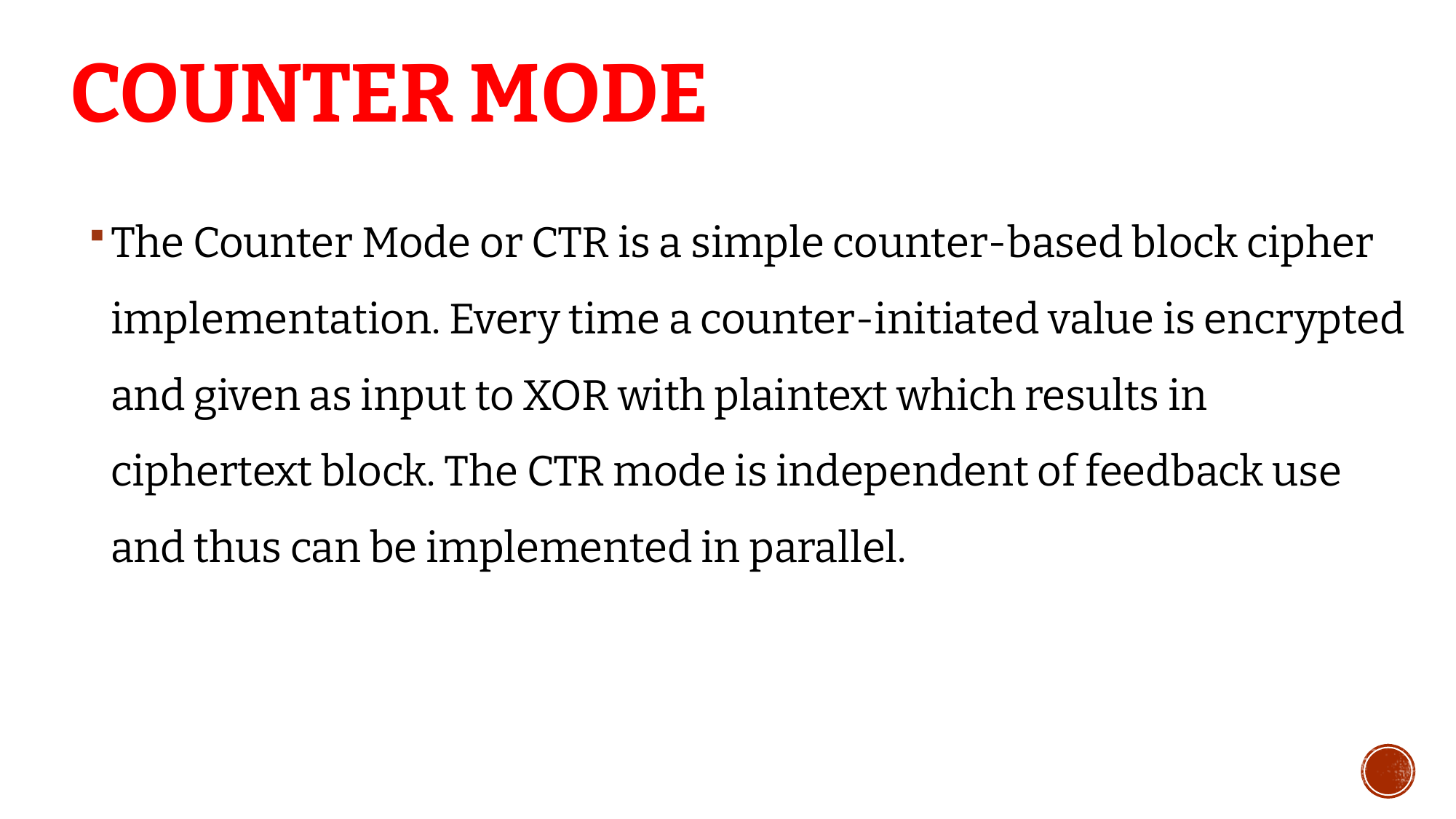

# Counter Mode
The Counter Mode or CTR is a simple counter-based block cipher implementation. Every time a counter-initiated value is encrypted and given as input to XOR with plaintext which results in ciphertext block. The CTR mode is independent of feedback use and thus can be implemented in parallel.